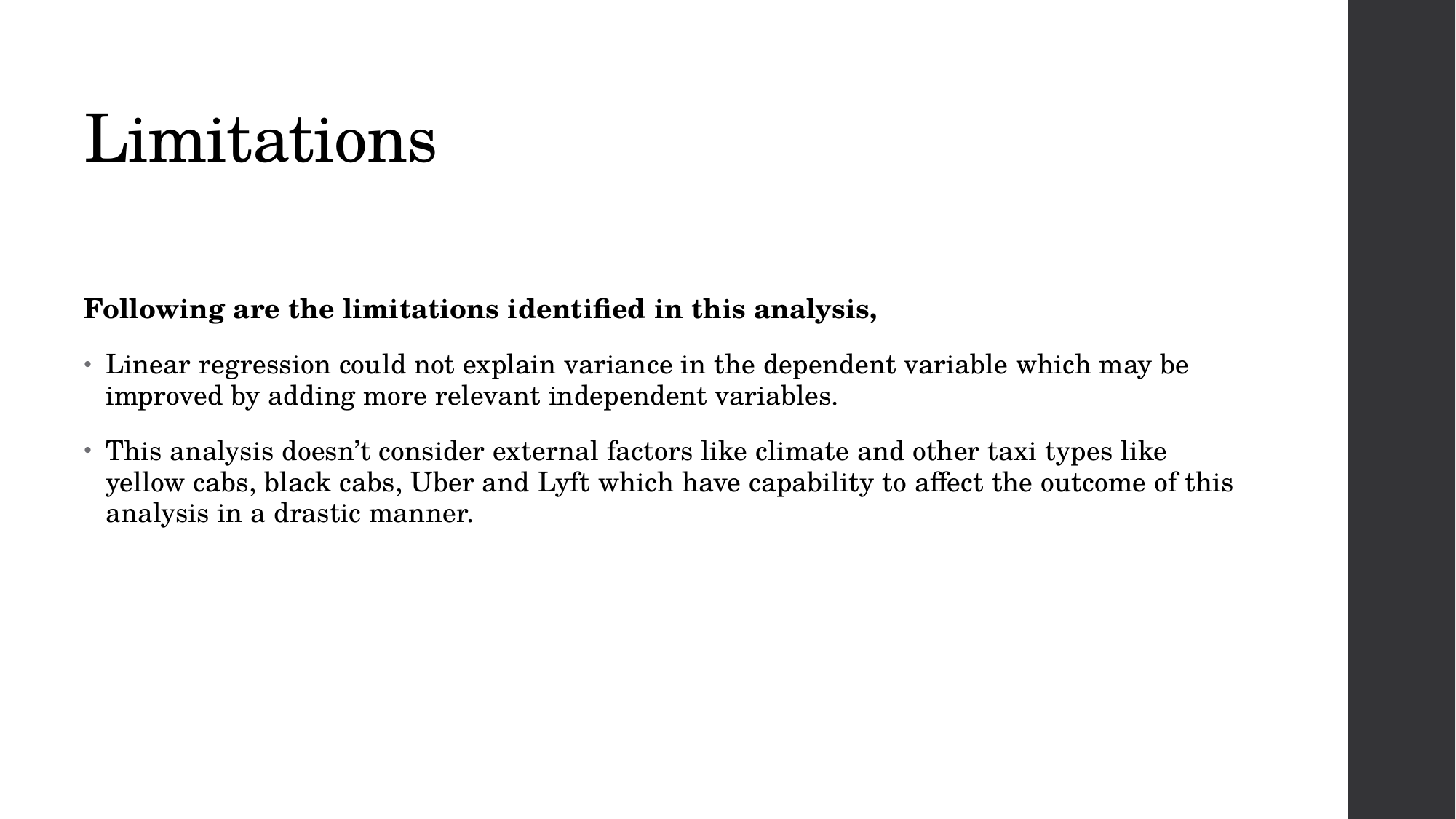

# Limitations
Following are the limitations identified in this analysis,
Linear regression could not explain variance in the dependent variable which may be improved by adding more relevant independent variables.
This analysis doesn’t consider external factors like climate and other taxi types like yellow cabs, black cabs, Uber and Lyft which have capability to affect the outcome of this analysis in a drastic manner.